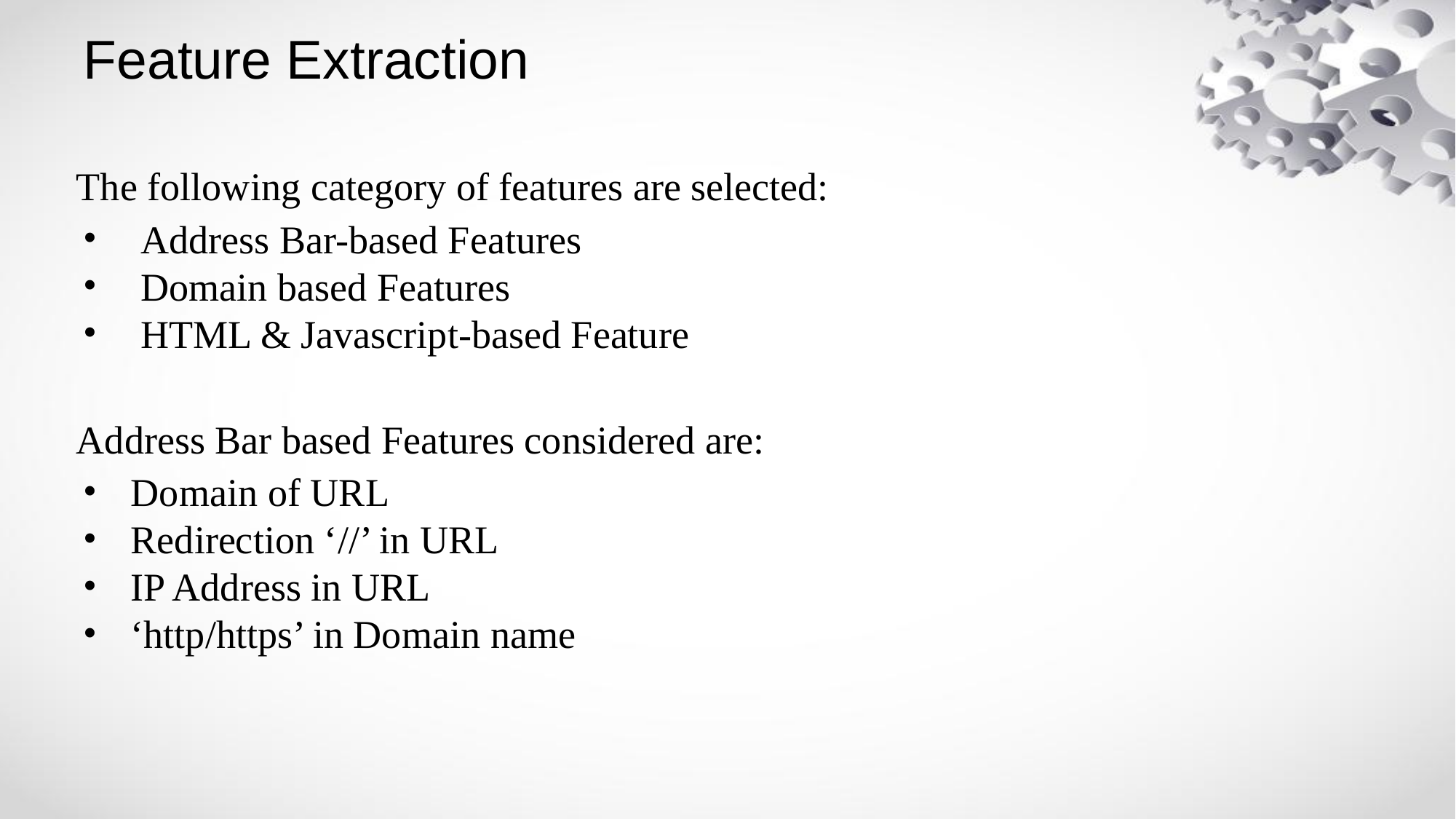

# Feature Extraction
The following category of features are selected:
 Address Bar-based Features
 Domain based Features
 HTML & Javascript-based Feature

Address Bar based Features considered are:
Domain of URL
Redirection ‘//’ in URL
IP Address in URL
‘http/https’ in Domain name